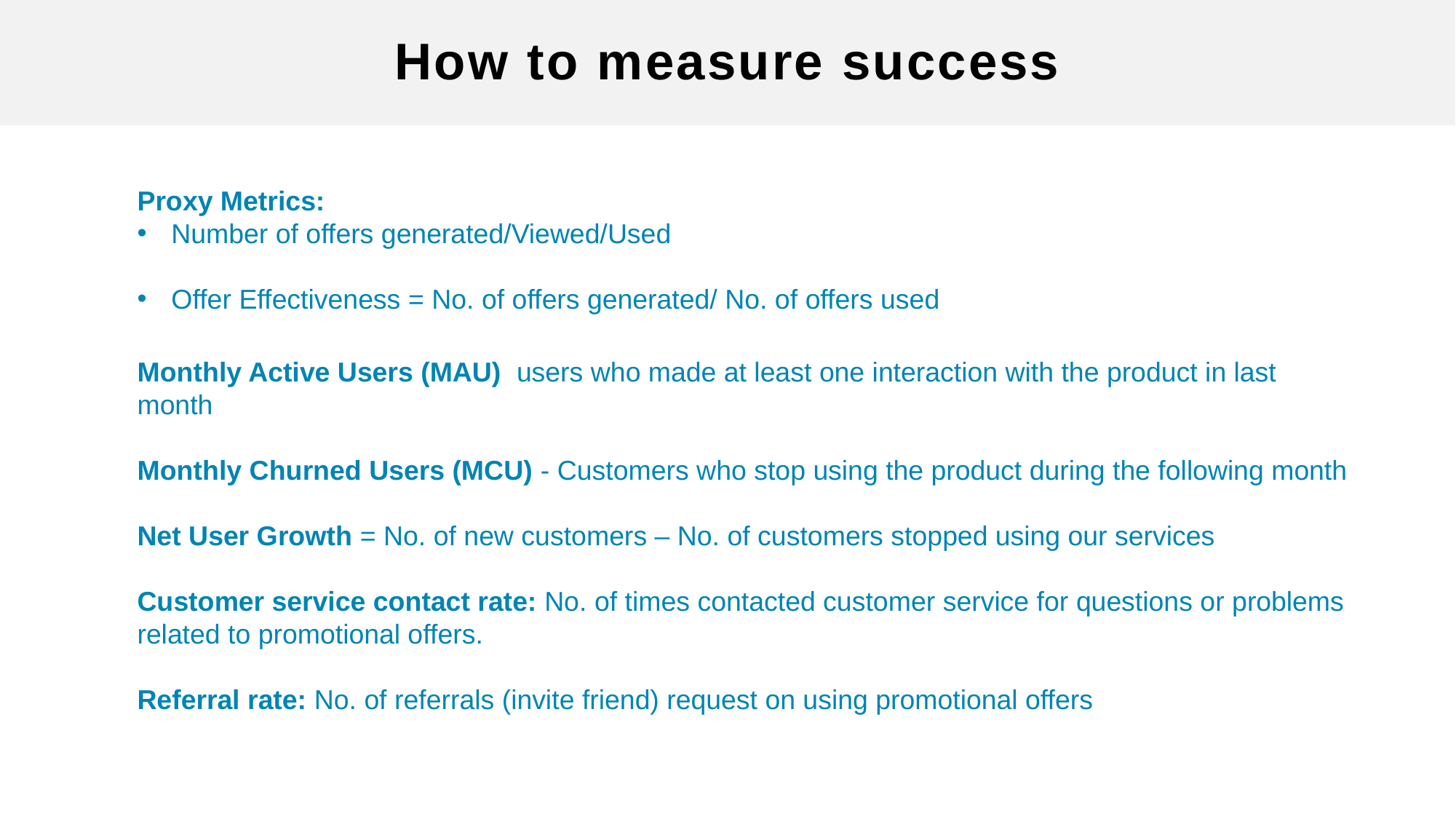

# How to measure success
Proxy Metrics:
Number of offers generated/Viewed/Used

Offer Effectiveness = No. of offers generated/ No. of offers used
Monthly Active Users (MAU)  users who made at least one interaction with the product in last month

Monthly Churned Users (MCU) - Customers who stop using the product during the following month

Net User Growth = No. of new customers – No. of customers stopped using our services

Customer service contact rate: No. of times contacted customer service for questions or problems related to promotional offers.

Referral rate: No. of referrals (invite friend) request on using promotional offers